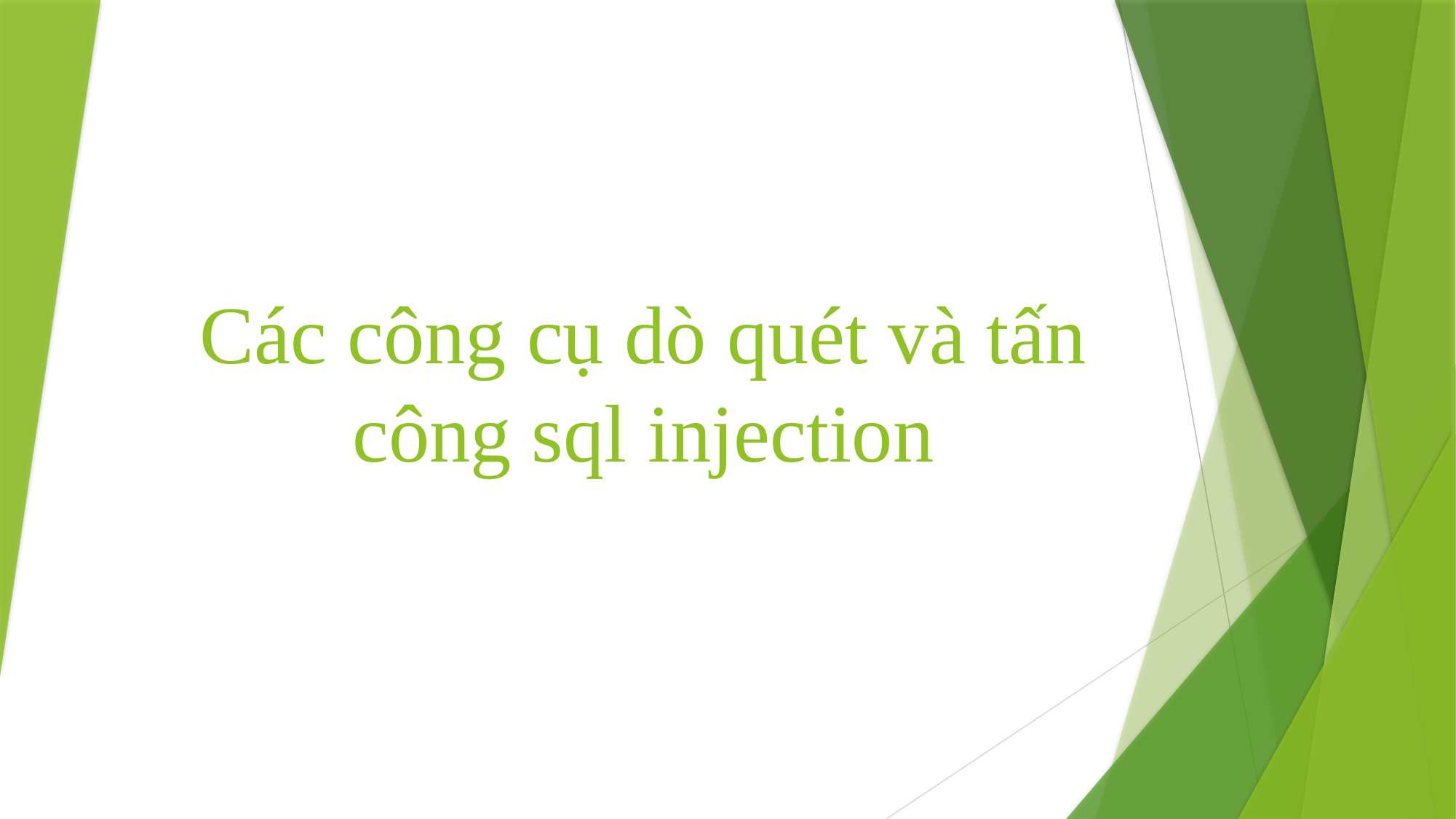

# Các công cụ dò quét và tấn công sql injection